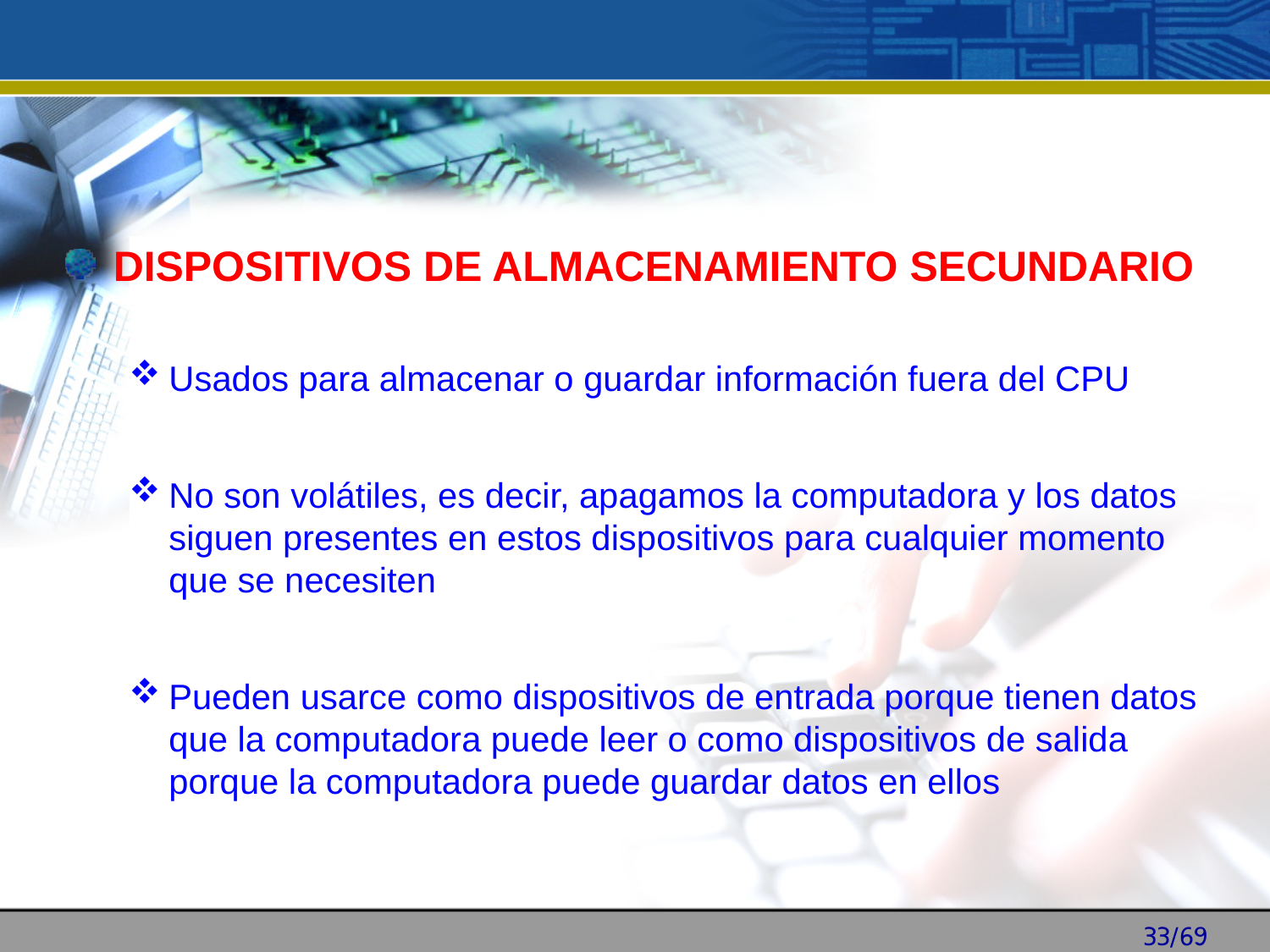

DISPOSITIVOS DE ALMACENAMIENTO SECUNDARIO

Usados para almacenar o guardar información fuera del CPU

No son volátiles, es decir, apagamos la computadora y los datos siguen presentes en estos dispositivos para cualquier momento que se necesiten

Pueden usarce como dispositivos de entrada porque tienen datos que la computadora puede leer o como dispositivos de salida porque la computadora puede guardar datos en ellos